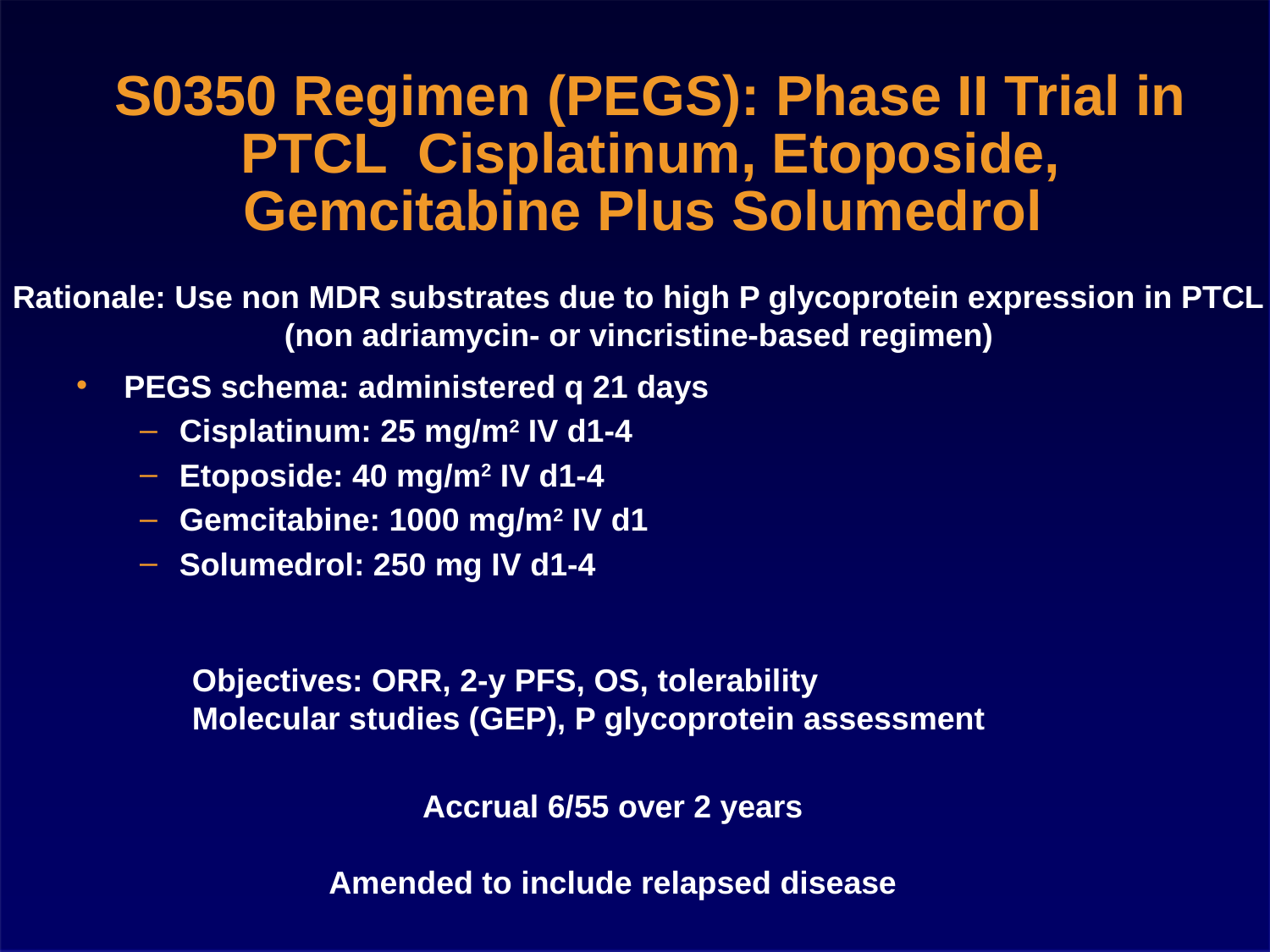

# S0350 Regimen (PEGS): Phase II Trial in PTCL  Cisplatinum, Etoposide, Gemcitabine Plus Solumedrol
Rationale: Use non MDR substrates due to high P glycoprotein expression in PTCL
(non adriamycin- or vincristine-based regimen)
PEGS schema: administered q 21 days
Cisplatinum: 25 mg/m2 IV d1-4
Etoposide: 40 mg/m2 IV d1-4
Gemcitabine: 1000 mg/m2 IV d1
Solumedrol: 250 mg IV d1-4
Objectives: ORR, 2-y PFS, OS, tolerability
Molecular studies (GEP), P glycoprotein assessment
Accrual 6/55 over 2 years

Amended to include relapsed disease